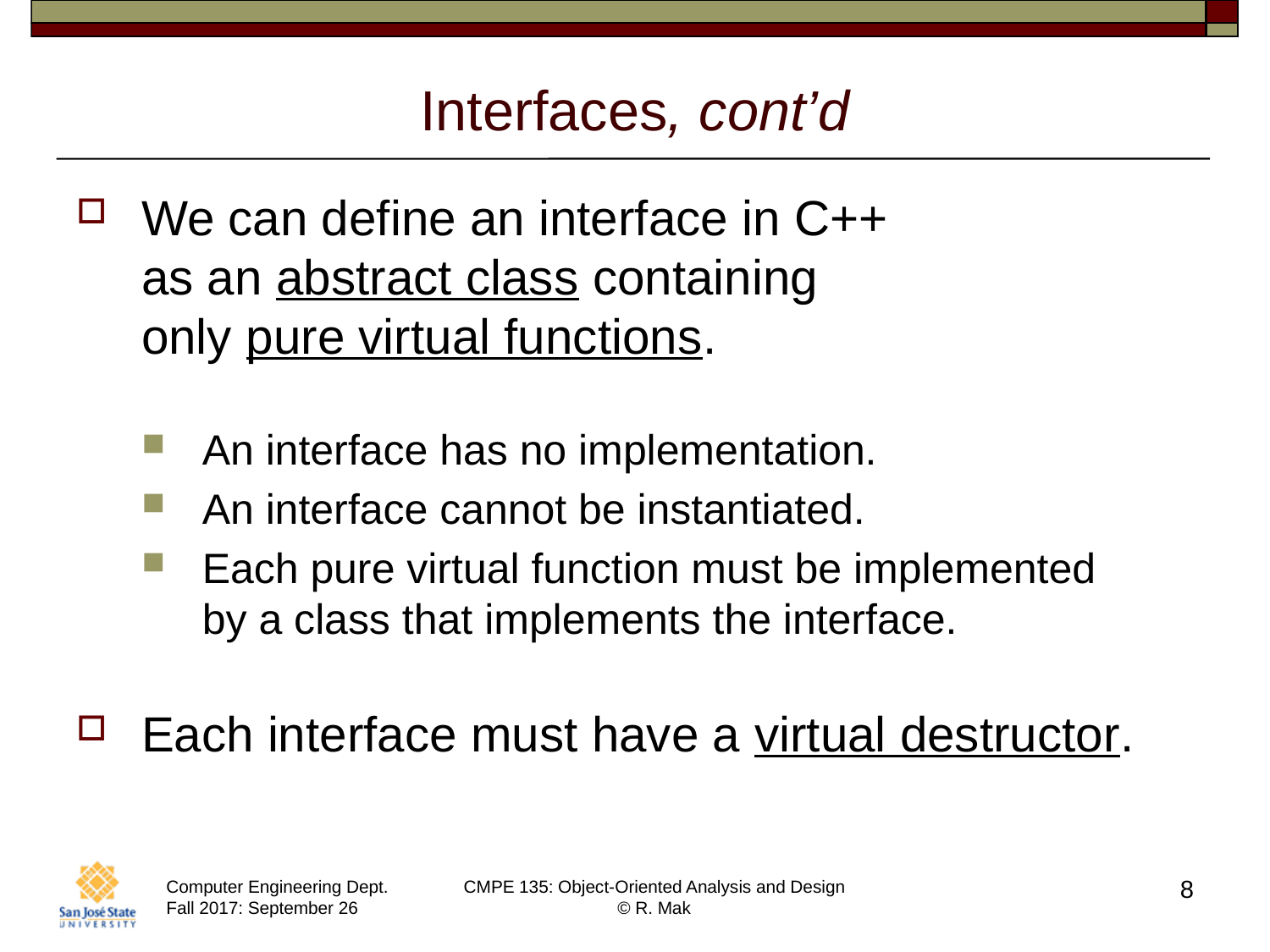

# Interfaces, cont’d
We can define an interface in C++
as an abstract class containing
only pure virtual functions.

An interface has no implementation.
An interface cannot be instantiated.
Each pure virtual function must be implemented
by a class that implements the interface.

Each interface must have a virtual destructor.
8